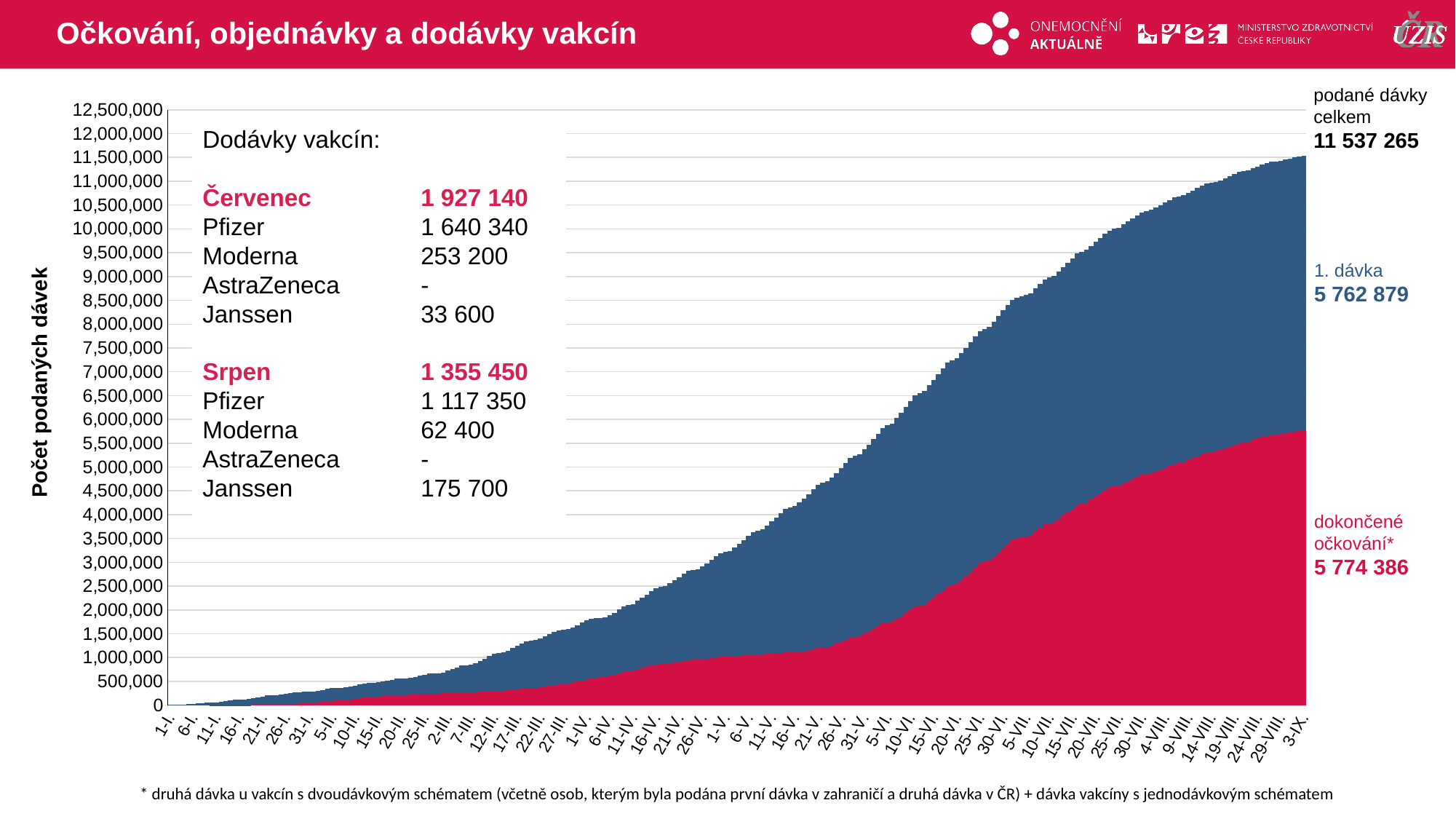

# Očkování, objednávky a dodávky vakcín
podané dávky celkem
11 537 265

### Chart

| Category | dokončené očkování | první dávka |
|---|---|---|
| 1-I. | 0.0 | 12094.0 |
| 2-I. | 0.0 | 13367.0 |
| 3-I. | 0.0 | 14287.0 |
| 4-I. | 0.0 | 17881.0 |
| 5-I. | 0.0 | 22383.0 |
| 6-I. | 0.0 | 28221.0 |
| 7-I. | 0.0 | 36184.0 |
| 8-I. | 0.0 | 46155.0 |
| 9-I. | 0.0 | 48173.0 |
| 10-I. | 2.0 | 49931.0 |
| 11-I. | 4.0 | 59748.0 |
| 12-I. | 6.0 | 73148.0 |
| 13-I. | 6.0 | 86645.0 |
| 14-I. | 8.0 | 101835.0 |
| 15-I. | 8.0 | 115797.0 |
| 16-I. | 10.0 | 119175.0 |
| 17-I. | 651.0 | 121778.0 |
| 18-I. | 2473.0 | 134245.0 |
| 19-I. | 5185.0 | 146796.0 |
| 20-I. | 7829.0 | 160423.0 |
| 21-I. | 9560.0 | 176021.0 |
| 22-I. | 10603.0 | 190837.0 |
| 23-I. | 11474.0 | 194130.0 |
| 24-I. | 12343.0 | 196373.0 |
| 25-I. | 15313.0 | 205988.0 |
| 26-I. | 19282.0 | 216499.0 |
| 27-I. | 23795.0 | 225503.0 |
| 28-I. | 29903.0 | 232564.0 |
| 29-I. | 37772.0 | 238758.0 |
| 30-I. | 38859.0 | 239489.0 |
| 31-I. | 40037.0 | 240195.0 |
| 1-II. | 47957.0 | 244153.0 |
| 2-II. | 58167.0 | 248278.0 |
| 3-II. | 69143.0 | 252678.0 |
| 4-II. | 82093.0 | 257567.0 |
| 5-II. | 92733.0 | 263009.0 |
| 6-II. | 95080.0 | 263849.0 |
| 7-II. | 97566.0 | 264697.0 |
| 8-II. | 108940.0 | 268743.0 |
| 9-II. | 120850.0 | 273816.0 |
| 10-II. | 134046.0 | 279297.0 |
| 11-II. | 150209.0 | 285590.0 |
| 12-II. | 164881.0 | 292318.0 |
| 13-II. | 167858.0 | 293904.0 |
| 14-II. | 169232.0 | 294895.0 |
| 15-II. | 178559.0 | 301280.0 |
| 16-II. | 187601.0 | 309978.0 |
| 17-II. | 195872.0 | 319656.0 |
| 18-II. | 203904.0 | 331942.0 |
| 19-II. | 211213.0 | 343775.0 |
| 20-II. | 212384.0 | 345749.0 |
| 21-II. | 213397.0 | 346855.0 |
| 22-II. | 219397.0 | 356952.0 |
| 23-II. | 226344.0 | 369851.0 |
| 24-II. | 232349.0 | 383693.0 |
| 25-II. | 237878.0 | 401637.0 |
| 26-II. | 243199.0 | 417770.0 |
| 27-II. | 243749.0 | 420770.0 |
| 28-II. | 244294.0 | 423113.0 |
| 1-III. | 247708.0 | 442614.0 |
| 2-III. | 251239.0 | 469786.0 |
| 3-III. | 255723.0 | 500552.0 |
| 4-III. | 260383.0 | 533703.0 |
| 5-III. | 265769.0 | 562429.0 |
| 6-III. | 266610.0 | 574529.0 |
| 7-III. | 267442.0 | 585926.0 |
| 8-III. | 272260.0 | 615538.0 |
| 9-III. | 278613.0 | 651719.0 |
| 10-III. | 285548.0 | 692864.0 |
| 11-III. | 293889.0 | 737538.0 |
| 12-III. | 302330.0 | 776175.0 |
| 13-III. | 303615.0 | 793208.0 |
| 14-III. | 304749.0 | 805284.0 |
| 15-III. | 313509.0 | 833569.0 |
| 16-III. | 324010.0 | 872372.0 |
| 17-III. | 334480.0 | 909774.0 |
| 18-III. | 346861.0 | 947621.0 |
| 19-III. | 360439.0 | 981964.0 |
| 20-III. | 362451.0 | 997060.0 |
| 21-III. | 363994.0 | 1004444.0 |
| 22-III. | 376452.0 | 1028850.0 |
| 23-III. | 389766.0 | 1055361.0 |
| 24-III. | 405454.0 | 1082163.0 |
| 25-III. | 423269.0 | 1108429.0 |
| 26-III. | 440725.0 | 1133165.0 |
| 27-III. | 445553.0 | 1141570.0 |
| 28-III. | 449682.0 | 1147102.0 |
| 29-III. | 470329.0 | 1166121.0 |
| 30-III. | 492442.0 | 1190732.0 |
| 31-III. | 519448.0 | 1213738.0 |
| 1-IV. | 551377.0 | 1239263.0 |
| 2-IV. | 564147.0 | 1246108.0 |
| 3-IV. | 575045.0 | 1249689.0 |
| 4-IV. | 583835.0 | 1252158.0 |
| 5-IV. | 590997.0 | 1254504.0 |
| 6-IV. | 620181.0 | 1270554.0 |
| 7-IV. | 642297.0 | 1293874.0 |
| 8-IV. | 673154.0 | 1332347.0 |
| 9-IV. | 703158.0 | 1371571.0 |
| 10-IV. | 718426.0 | 1386935.0 |
| 11-IV. | 728435.0 | 1396649.0 |
| 12-IV. | 753406.0 | 1434701.0 |
| 13-IV. | 779312.0 | 1470777.0 |
| 14-IV. | 806618.0 | 1509466.0 |
| 15-IV. | 832287.0 | 1557144.0 |
| 16-IV. | 857869.0 | 1601671.0 |
| 17-IV. | 866871.0 | 1618269.0 |
| 18-IV. | 871838.0 | 1631199.0 |
| 19-IV. | 887220.0 | 1675077.0 |
| 20-IV. | 903025.0 | 1717167.0 |
| 21-IV. | 917275.0 | 1764837.0 |
| 22-IV. | 934610.0 | 1819229.0 |
| 23-IV. | 946585.0 | 1868918.0 |
| 24-IV. | 951802.0 | 1886699.0 |
| 25-IV. | 955791.0 | 1901341.0 |
| 26-IV. | 963310.0 | 1950346.0 |
| 27-IV. | 975464.0 | 1998330.0 |
| 28-IV. | 989401.0 | 2055584.0 |
| 29-IV. | 1005206.0 | 2119472.0 |
| 30-IV. | 1015102.0 | 2180164.0 |
| 1-V. | 1018507.0 | 2199343.0 |
| 2-V. | 1020748.0 | 2218196.0 |
| 3-V. | 1025778.0 | 2284266.0 |
| 4-V. | 1034041.0 | 2349106.0 |
| 5-V. | 1043375.0 | 2420235.0 |
| 6-V. | 1053983.0 | 2498599.0 |
| 7-V. | 1063971.0 | 2573896.0 |
| 8-V. | 1065689.0 | 2603135.0 |
| 9-V. | 1066876.0 | 2627283.0 |
| 10-V. | 1074006.0 | 2698296.0 |
| 11-V. | 1082756.0 | 2772525.0 |
| 12-V. | 1091773.0 | 2850739.0 |
| 13-V. | 1100875.0 | 2933198.0 |
| 14-V. | 1108596.0 | 3011452.0 |
| 15-V. | 1110769.0 | 3043214.0 |
| 16-V. | 1111978.0 | 3068942.0 |
| 17-V. | 1118643.0 | 3140528.0 |
| 18-V. | 1131600.0 | 3211423.0 |
| 19-V. | 1146648.0 | 3287602.0 |
| 20-V. | 1173552.0 | 3361363.0 |
| 21-V. | 1201172.0 | 3428673.0 |
| 22-V. | 1212239.0 | 3460818.0 |
| 23-V. | 1221200.0 | 3483104.0 |
| 24-V. | 1254684.0 | 3528881.0 |
| 25-V. | 1290329.0 | 3578894.0 |
| 26-V. | 1327724.0 | 3644667.0 |
| 27-V. | 1374948.0 | 3703879.0 |
| 28-V. | 1421357.0 | 3763428.0 |
| 29-V. | 1438400.0 | 3792425.0 |
| 30-V. | 1452780.0 | 3814745.0 |
| 31-V. | 1500145.0 | 3868586.0 |
| 1-VI. | 1548460.0 | 3925299.0 |
| 2-VI. | 1602337.0 | 3985668.0 |
| 3-VI. | 1662438.0 | 4041058.0 |
| 4-VI. | 1719729.0 | 4100862.0 |
| 5-VI. | 1738488.0 | 4134860.0 |
| 6-VI. | 1753550.0 | 4161690.0 |
| 7-VI. | 1809088.0 | 4222211.0 |
| 8-VI. | 1863965.0 | 4283093.0 |
| 9-VI. | 1928273.0 | 4338590.0 |
| 10-VI. | 1999239.0 | 4389281.0 |
| 11-VI. | 2068822.0 | 4438209.0 |
| 12-VI. | 2089538.0 | 4470061.0 |
| 13-VI. | 2107876.0 | 4494000.0 |
| 14-VI. | 2182115.0 | 4534583.0 |
| 15-VI. | 2254304.0 | 4577032.0 |
| 16-VI. | 2332372.0 | 4617201.0 |
| 17-VI. | 2415300.0 | 4654360.0 |
| 18-VI. | 2495646.0 | 4694666.0 |
| 19-VI. | 2524849.0 | 4716360.0 |
| 20-VI. | 2548591.0 | 4733673.0 |
| 21-VI. | 2627009.0 | 4764717.0 |
| 22-VI. | 2709113.0 | 4796033.0 |
| 23-VI. | 2794199.0 | 4825853.0 |
| 24-VI. | 2884106.0 | 4853836.0 |
| 25-VI. | 2970071.0 | 4883135.0 |
| 26-VI. | 3004789.0 | 4898938.0 |
| 27-VI. | 3031352.0 | 4912865.0 |
| 28-VI. | 3116408.0 | 4939999.0 |
| 29-VI. | 3202755.0 | 4967775.0 |
| 30-VI. | 3293566.0 | 4993896.0 |
| 1-VII. | 3383431.0 | 5016046.0 |
| 2-VII. | 3469093.0 | 5041022.0 |
| 3-VII. | 3500522.0 | 5048068.0 |
| 4-VII. | 3522266.0 | 5055588.0 |
| 5-VII. | 3547551.0 | 5062907.0 |
| 6-VII. | 3575091.0 | 5068268.0 |
| 7-VII. | 3653917.0 | 5093044.0 |
| 8-VII. | 3724106.0 | 5118264.0 |
| 9-VII. | 3793235.0 | 5144662.0 |
| 10-VII. | 3821777.0 | 5153956.0 |
| 11-VII. | 3844599.0 | 5162425.0 |
| 12-VII. | 3913585.0 | 5188606.0 |
| 13-VII. | 3983343.0 | 5212916.0 |
| 14-VII. | 4055236.0 | 5236733.0 |
| 15-VII. | 4121117.0 | 5263566.0 |
| 16-VII. | 4193687.0 | 5288833.0 |
| 17-VII. | 4225053.0 | 5297076.0 |
| 18-VII. | 4251001.0 | 5304943.0 |
| 19-VII. | 4317917.0 | 5326774.0 |
| 20-VII. | 4384845.0 | 5346195.0 |
| 21-VII. | 4448169.0 | 5366723.0 |
| 22-VII. | 4506650.0 | 5385954.0 |
| 23-VII. | 4561243.0 | 5405977.0 |
| 24-VII. | 4588811.0 | 5412087.0 |
| 25-VII. | 4610778.0 | 5417536.0 |
| 26-VII. | 4659225.0 | 5438353.0 |
| 27-VII. | 4705721.0 | 5457672.0 |
| 28-VII. | 4751564.0 | 5475067.0 |
| 29-VII. | 4793379.0 | 5492929.0 |
| 30-VII. | 4835802.0 | 5512795.0 |
| 31-VII. | 4855264.0 | 5520132.0 |
| 1-VIII. | 4871378.0 | 5525486.0 |
| 2-VIII. | 4908807.0 | 5541557.0 |
| 3-VIII. | 4946800.0 | 5555882.0 |
| 4-VIII. | 4983414.0 | 5568892.0 |
| 5-VIII. | 5023752.0 | 5581654.0 |
| 6-VIII. | 5066733.0 | 5595183.0 |
| 7-VIII. | 5084817.0 | 5599289.0 |
| 8-VIII. | 5100500.0 | 5602386.0 |
| 9-VIII. | 5145445.0 | 5612585.0 |
| 10-VIII. | 5184889.0 | 5622072.0 |
| 11-VIII. | 5227900.0 | 5631076.0 |
| 12-VIII. | 5264846.0 | 5639834.0 |
| 13-VIII. | 5305001.0 | 5648229.0 |
| 14-VIII. | 5315627.0 | 5650465.0 |
| 15-VIII. | 5325964.0 | 5652396.0 |
| 16-VIII. | 5359913.0 | 5660235.0 |
| 17-VIII. | 5386856.0 | 5667759.0 |
| 18-VIII. | 5425543.0 | 5674958.0 |
| 19-VIII. | 5463766.0 | 5682074.0 |
| 20-VIII. | 5503817.0 | 5690680.0 |
| 21-VIII. | 5516526.0 | 5692451.0 |
| 22-VIII. | 5528447.0 | 5693972.0 |
| 23-VIII. | 5567498.0 | 5701858.0 |
| 24-VIII. | 5600581.0 | 5709380.0 |
| 25-VIII. | 5628630.0 | 5715965.0 |
| 26-VIII. | 5654438.0 | 5722519.0 |
| 27-VIII. | 5680076.0 | 5730498.0 |
| 28-VIII. | 5687010.0 | 5732449.0 |
| 29-VIII. | 5693363.0 | 5734095.0 |
| 30-VIII. | 5714830.0 | 5740806.0 |
| 31-VIII. | 5732614.0 | 5746591.0 |
| 1-IX. | 5746266.0 | 5750979.0 |
| 2-IX. | 5759842.0 | 5755787.0 |
| 3-IX. | 5774386.0 | 5762879.0 |
Dodávky vakcín:

Červenec		1 927 140
Pfizer		1 640 340
Moderna		253 200
AstraZeneca	-
Janssen		33 600

Srpen		1 355 450
Pfizer		1 117 350
Moderna		62 400
AstraZeneca	-
Janssen		175 700

1. dávka
5 762 879
Počet podaných dávek
dokončené
očkování*
5 774 386
* druhá dávka u vakcín s dvoudávkovým schématem (včetně osob, kterým byla podána první dávka v zahraničí a druhá dávka v ČR) + dávka vakcíny s jednodávkovým schématem